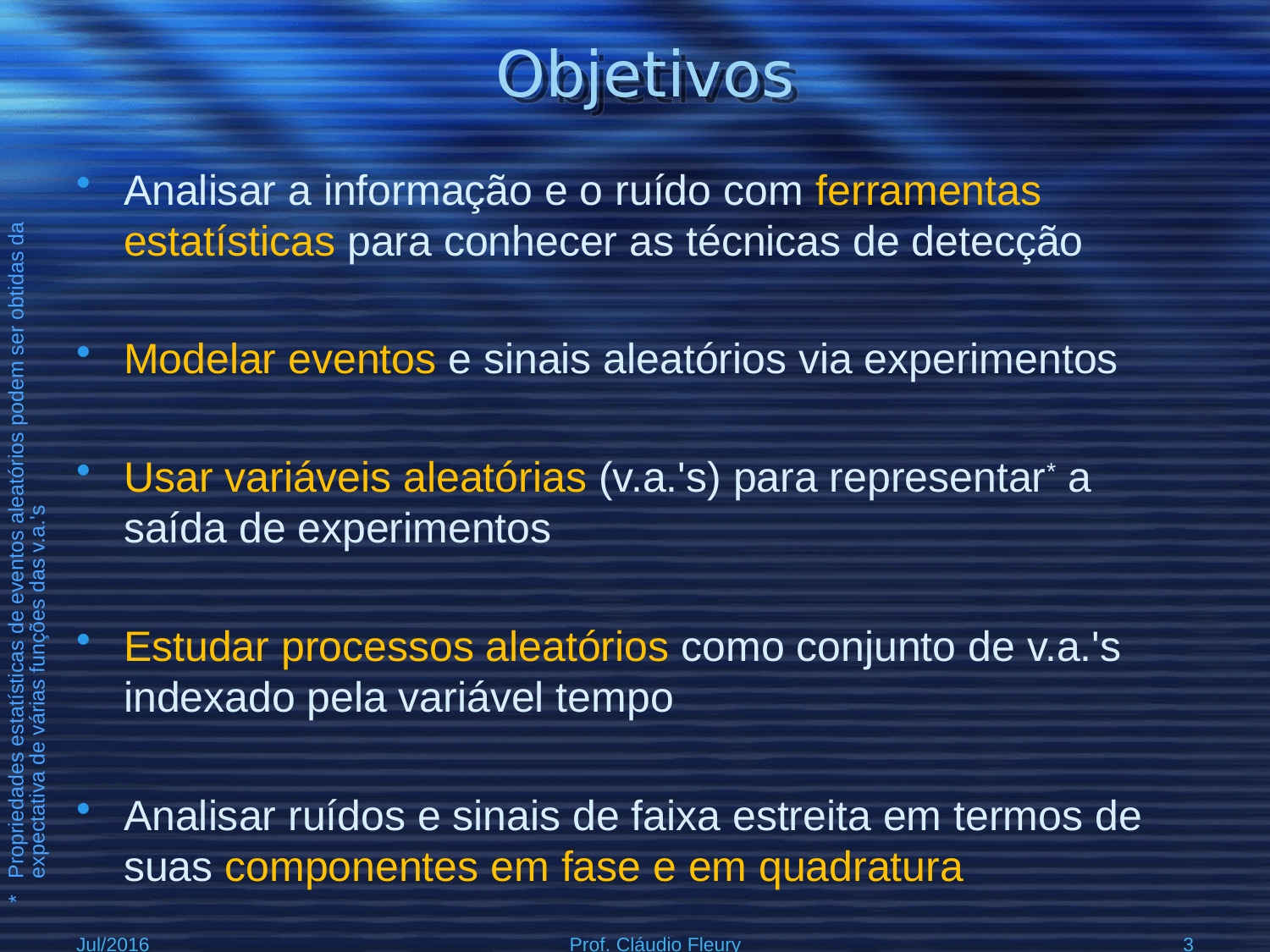

# Objetivos
Analisar a informação e o ruído com ferramentas estatísticas para conhecer as técnicas de detecção

Modelar eventos e sinais aleatórios via experimentos

Usar variáveis aleatórias (v.a.'s) para representar* a saída de experimentos

Estudar processos aleatórios como conjunto de v.a.'s indexado pela variável tempo

Analisar ruídos e sinais de faixa estreita em termos de suas componentes em fase e em quadratura
* 	Propriedades estatísticas de eventos aleatórios podem ser obtidas da expectativa de várias funções das v.a.'s
Jul/2016
Prof. Cláudio Fleury
3